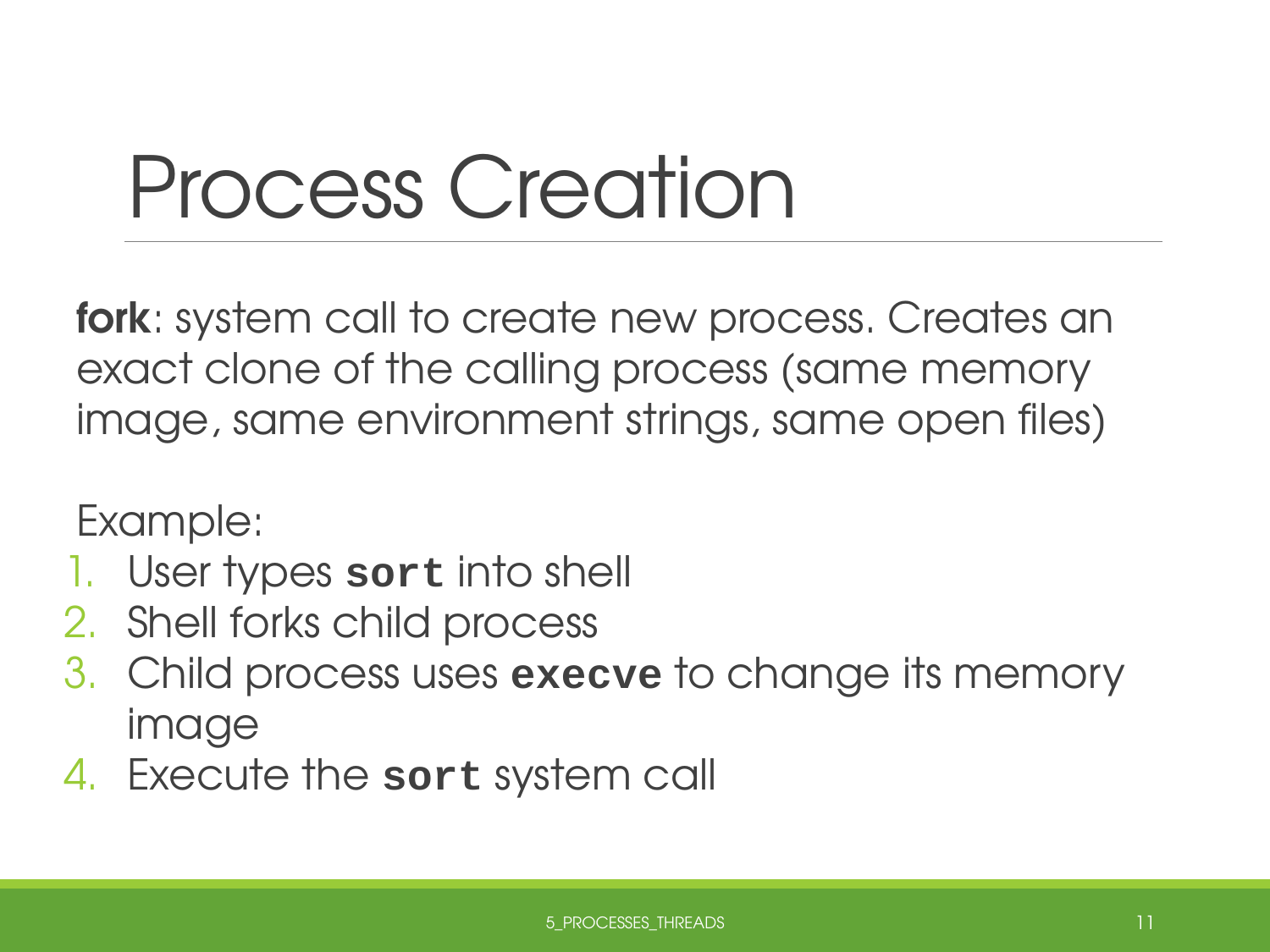

# Process Creation

fork: system call to create new process. Creates an exact clone of the calling process (same memory image, same environment strings, same open files)

Example:
User types sort into shell
Shell forks child process
Child process uses execve to change its memory image
Execute the sort system call
5_Processes_Threads
11